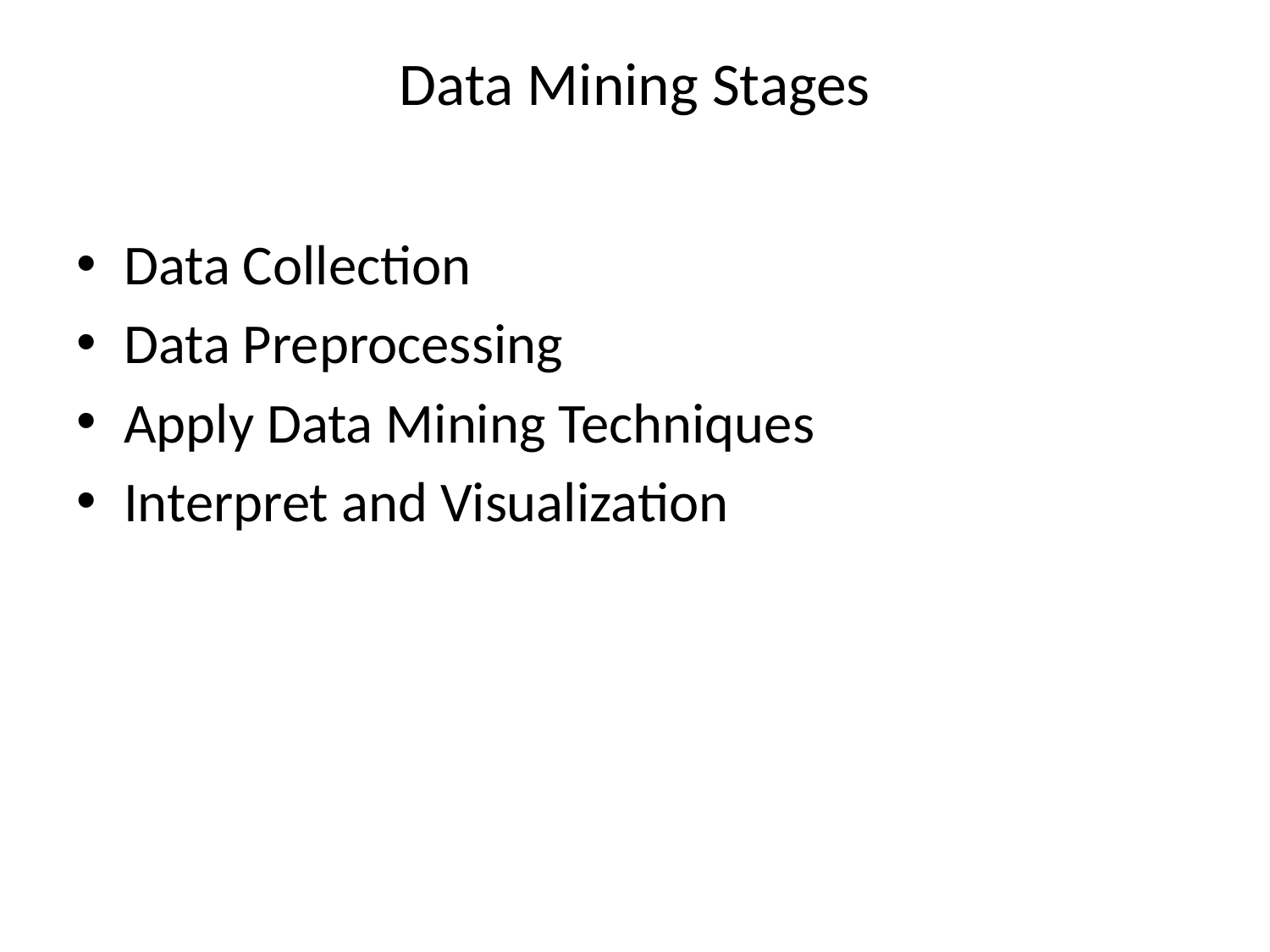

# Data Mining Stages
Data Collection
Data Preprocessing
Apply Data Mining Techniques
Interpret and Visualization